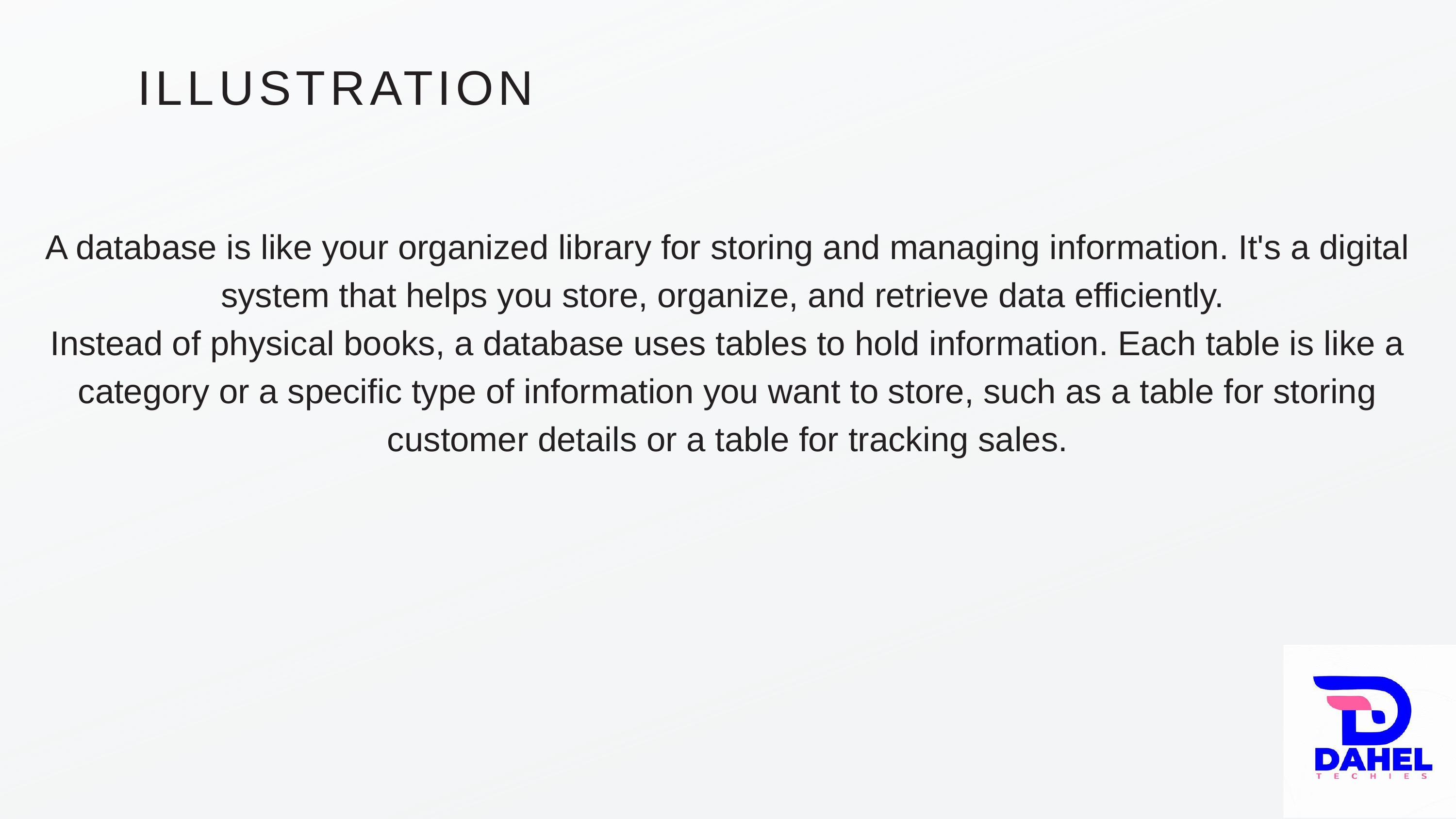

ILLUSTRATION
A database is like your organized library for storing and managing information. It's a digital system that helps you store, organize, and retrieve data efficiently.
Instead of physical books, a database uses tables to hold information. Each table is like a category or a specific type of information you want to store, such as a table for storing customer details or a table for tracking sales.